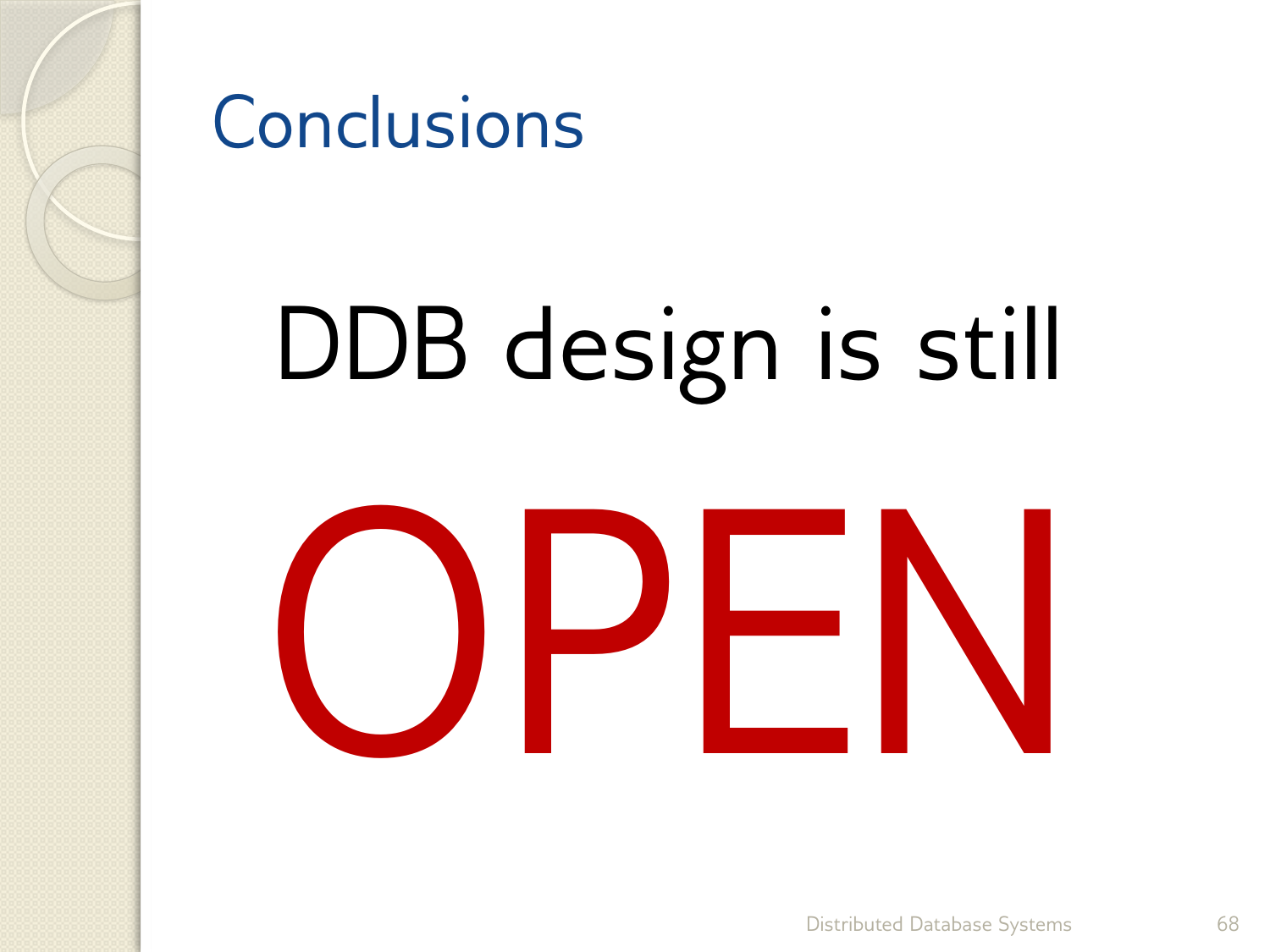

# Conclusions
DDB design is still
OPEN
Distributed Database Systems
68